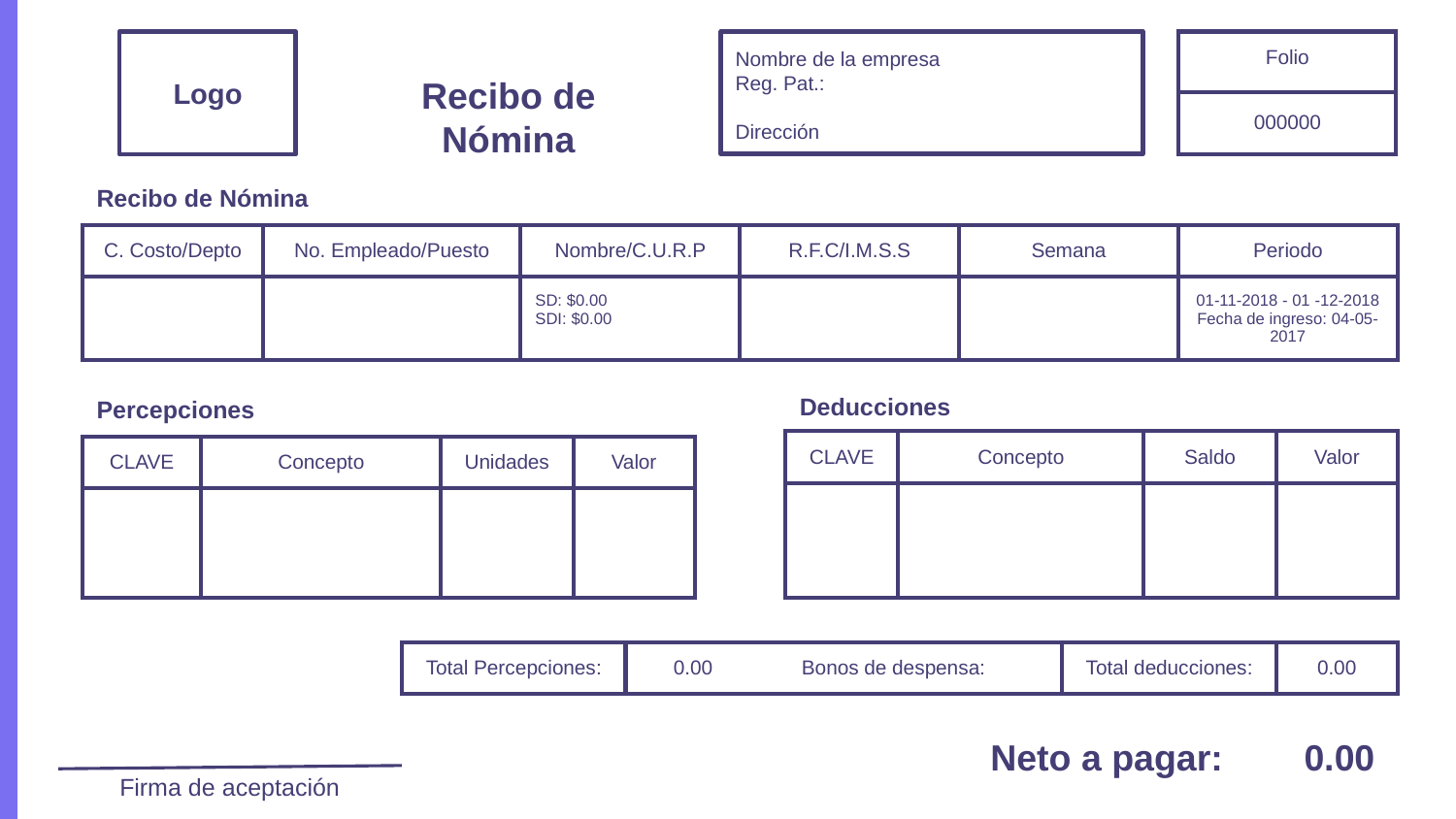

| Folio |
| --- |
| 000000 |
Nombre de la empresa
Reg. Pat.:

Dirección
Logo
Recibo de Nómina
Recibo de Nómina
| C. Costo/Depto | No. Empleado/Puesto | Nombre/C.U.R.P | R.F.C/I.M.S.S | Semana | Periodo |
| --- | --- | --- | --- | --- | --- |
|  |  | SD: $0.00 SDI: $0.00 |  |  | 01-11-2018 - 01 -12-2018 Fecha de ingreso: 04-05-2017 |
Deducciones
Percepciones

| CLAVE | Concepto | Saldo | Valor |
| --- | --- | --- | --- |
|  |  |  |  |
| CLAVE | Concepto | Unidades | Valor |
| --- | --- | --- | --- |
|  |  |  |  |
| Total Percepciones: | 0.00 Bonos de despensa: | Total deducciones: | 0.00 |
| --- | --- | --- | --- |
Neto a pagar:        0.00
Firma de aceptación